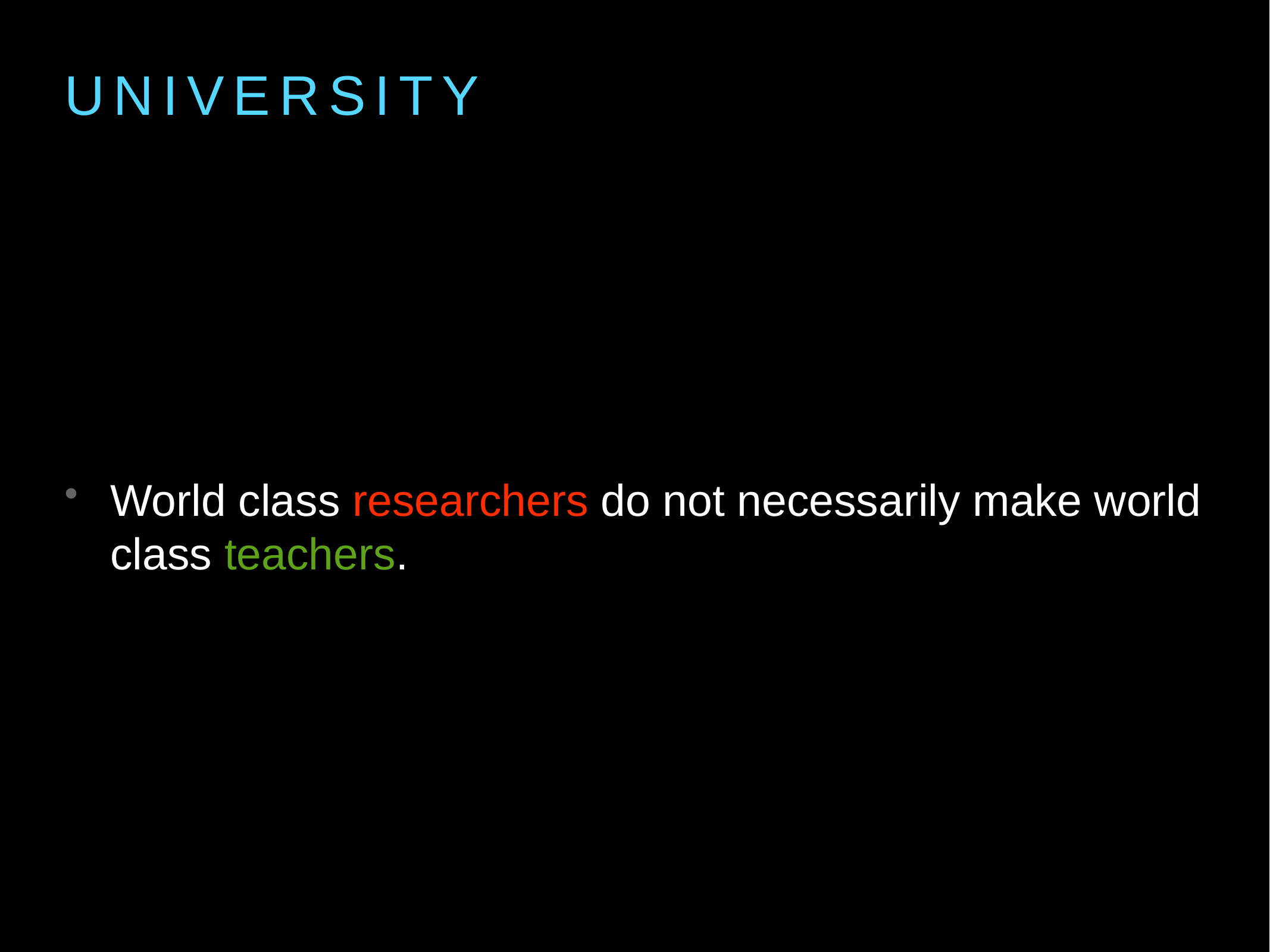

World class researchers do not necessarily make world class teachers.
# University